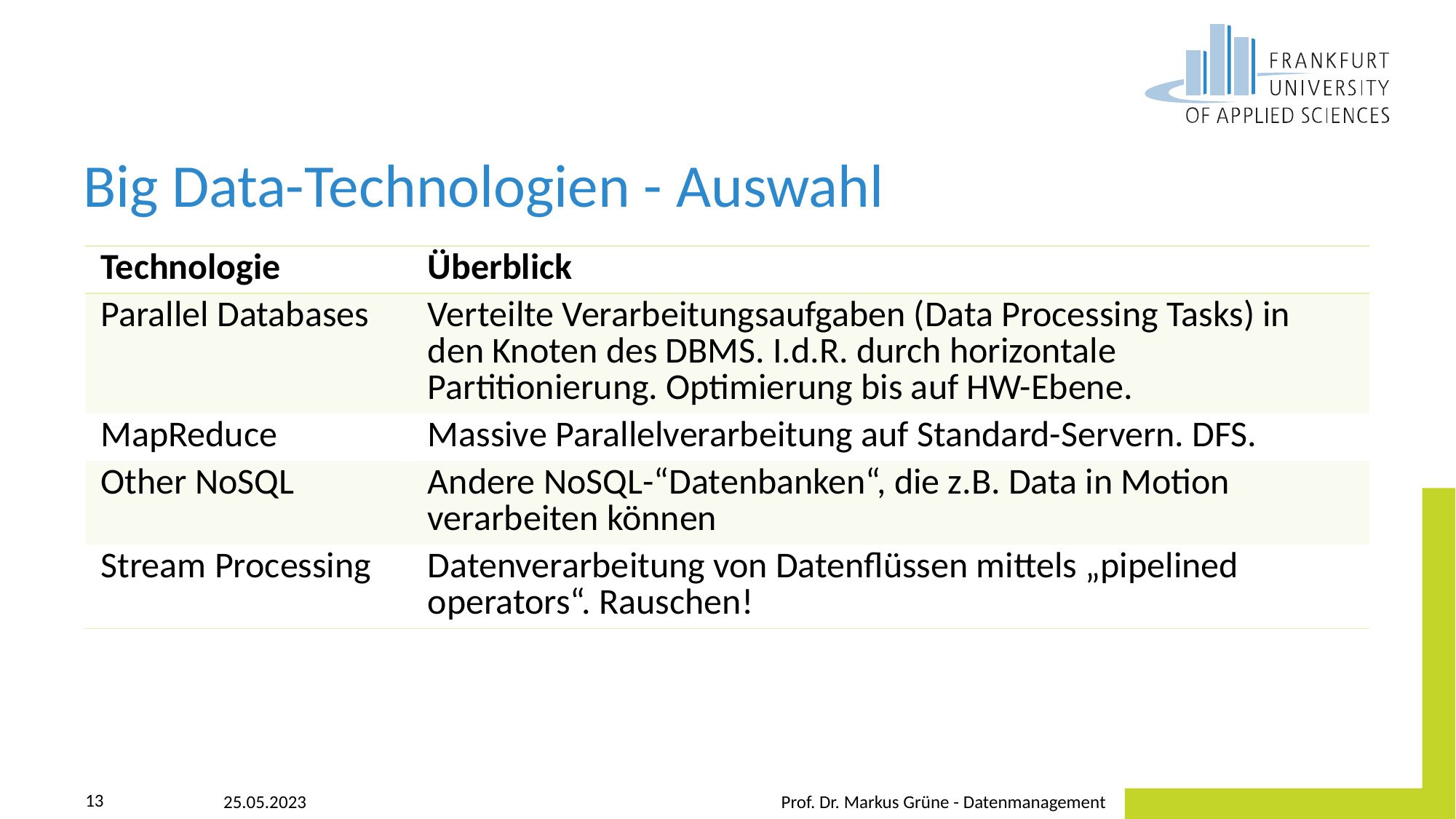

# Big Data-Technologien - Auswahl
| Technologie | Überblick |
| --- | --- |
| Parallel Databases | Verteilte Verarbeitungsaufgaben (Data Processing Tasks) in den Knoten des DBMS. I.d.R. durch horizontale Partitionierung. Optimierung bis auf HW-Ebene. |
| MapReduce | Massive Parallelverarbeitung auf Standard-Servern. DFS. |
| Other NoSQL | Andere NoSQL-“Datenbanken“, die z.B. Data in Motion verarbeiten können |
| Stream Processing | Datenverarbeitung von Datenflüssen mittels „pipelined operators“. Rauschen! |
25.05.2023
Prof. Dr. Markus Grüne - Datenmanagement
13